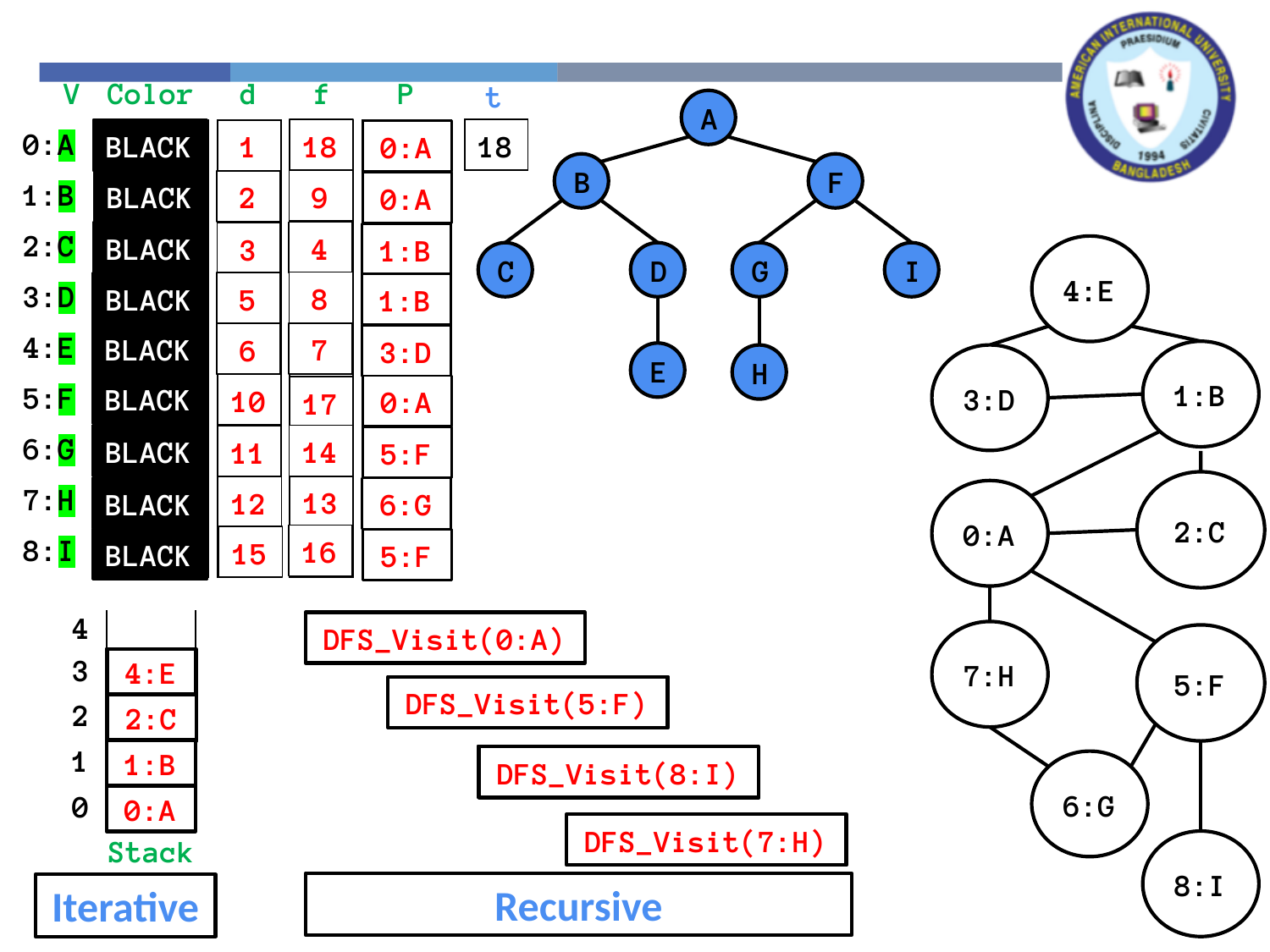

| V | Color |  | d |  | f |  | P |
| --- | --- | --- | --- | --- | --- | --- | --- |
| 0:A |  |  |  |  |  |  |  |
| 1:B |  |  |  |  |  |  |  |
| 2:C |  |  |  |  |  |  |  |
| 3:D |  |  |  |  |  |  |  |
| 4:E |  |  |  |  |  |  |  |
| 5:F |  |  |  |  |  |  |  |
| 6:G |  |  |  |  |  |  |  |
| 7:H |  |  |  |  |  |  |  |
| 8:I |  |  |  |  |  |  |  |
t
A
18
0
1
2
3
4
5
6
7
8
9
10
11
12
13
14
15
16
17
18
BLACK
1
WHITE
GREY
0:A
B
F
BLACK
9
2
WHITE
GREY
0:A
GREY
BLACK
4
3
WHITE
1:B
4:E
C
D
G
I
8
5
WHITE
BLACK
GREY
1:B
BLACK
GREY
7
6
WHITE
3:D
1:B
E
H
3:D
BLACK
GREY
10
WHITE
0:A
17
GREY
14
BLACK
11
WHITE
5:F
2:C
13
12
GREY
WHITE
BLACK
6:G
0:A
16
WHITE
15
BLACK
GREY
5:F
| 4 |  |
| --- | --- |
| 3 |  |
| 2 |  |
| 1 |  |
| 0 |  |
| Stack |  |
DFS_Visit(0:A)
7:H
5:F
7:H
4:E
DFS_Visit(5:F)
DFS_Visit(1:B)
2:C
8:I
6:G
3:D
1:B
5:F
DFS_Visit(3:D)
DFS_Visit(2:C)
DFS_Visit(8:I)
DFS_Visit(6:G)
6:G
0:A
DFS_Visit(7:H)
DFS_Visit(4:E)
8:I
Recursive
Iterative